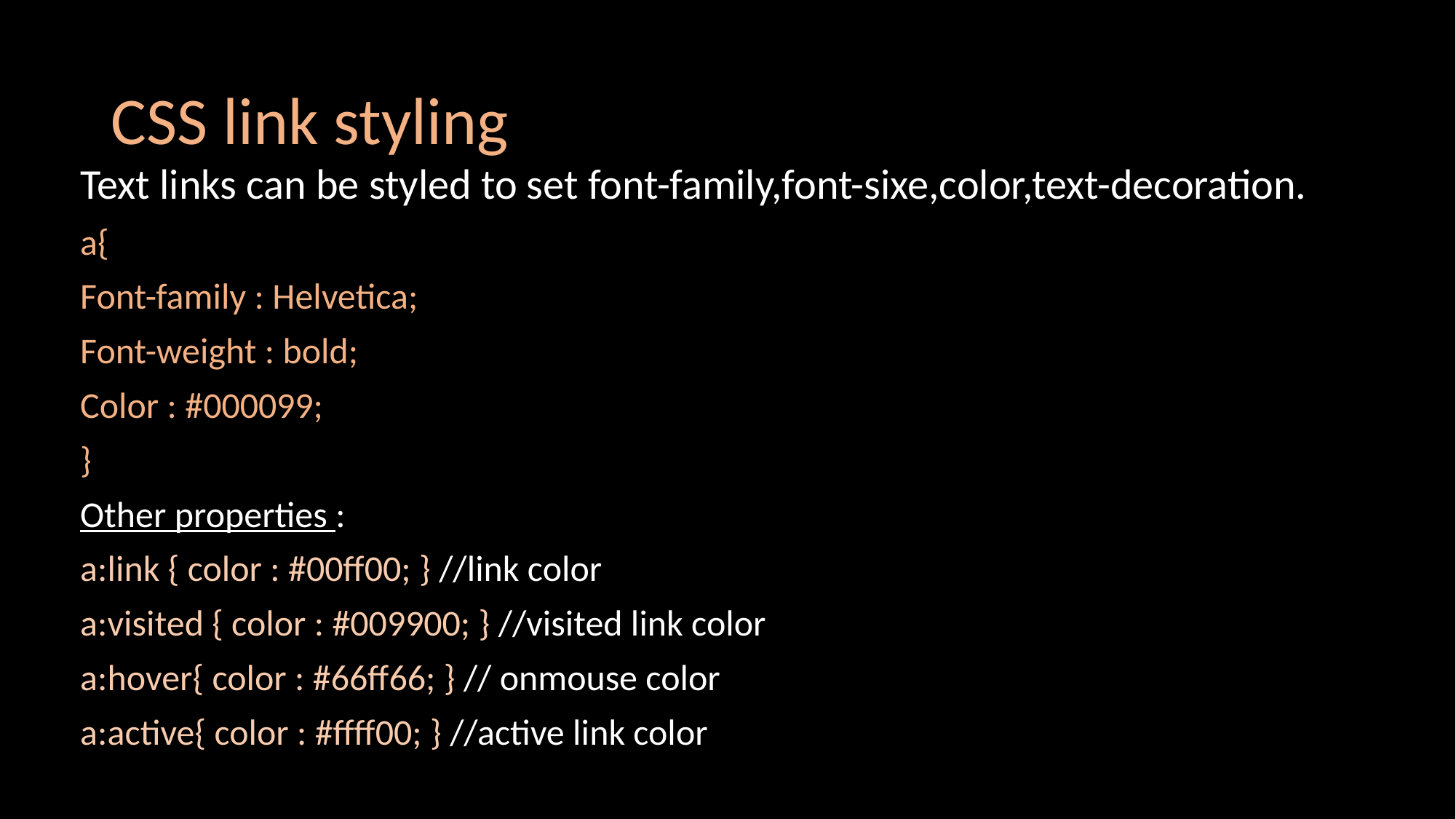

# CSS link styling
Text links can be styled to set font-family,font-sixe,color,text-decoration.
a{
Font-family : Helvetica;
Font-weight : bold;
Color : #000099;
}
Other properties :
a:link { color : #00ff00; } //link color
a:visited { color : #009900; } //visited link color
a:hover{ color : #66ff66; } // onmouse color
a:active{ color : #ffff00; } //active link color